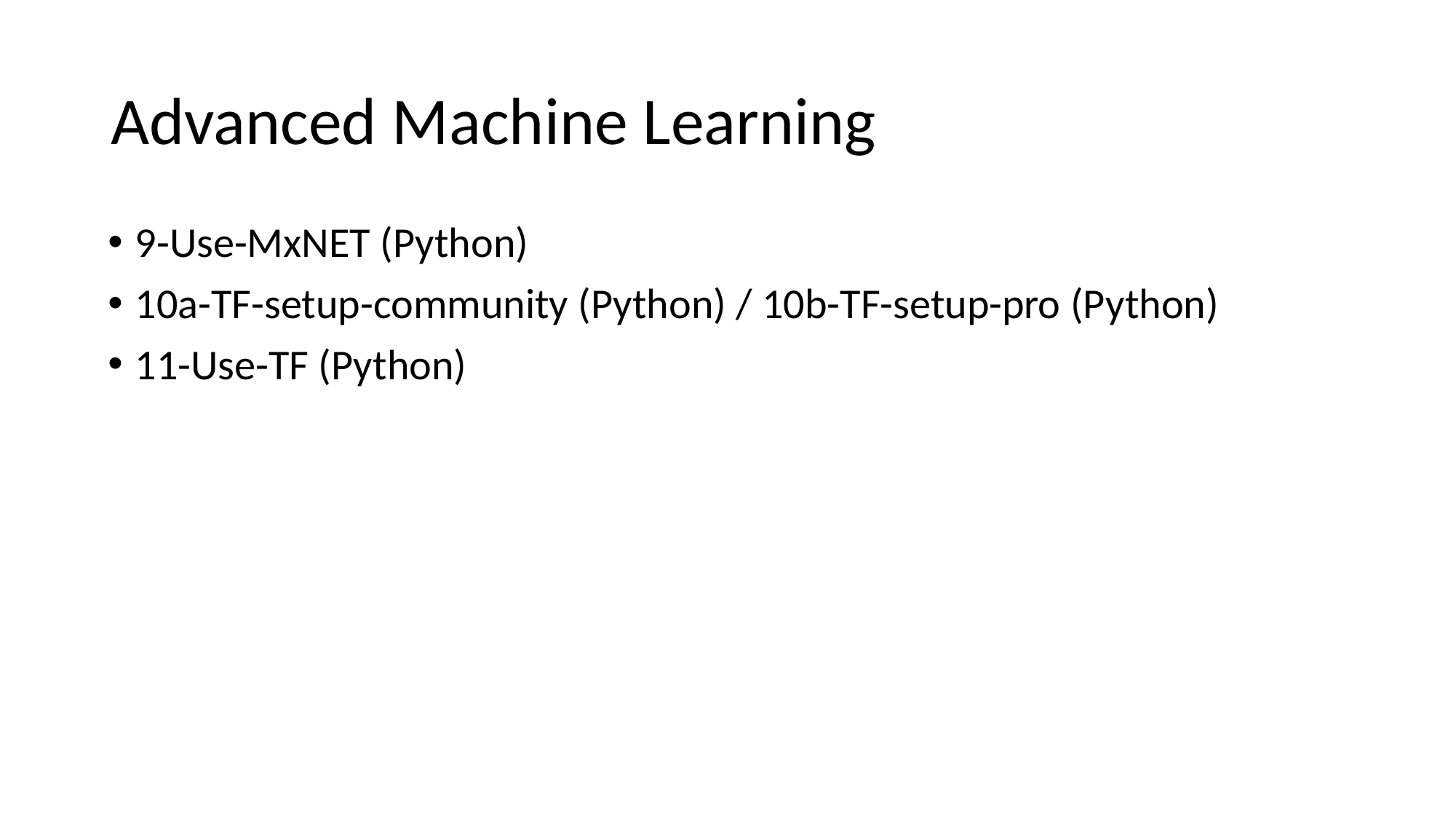

# Advanced Machine Learning
9-Use-MxNET (Python)
10a-TF-setup-community (Python) / 10b-TF-setup-pro (Python)
11-Use-TF (Python)
27